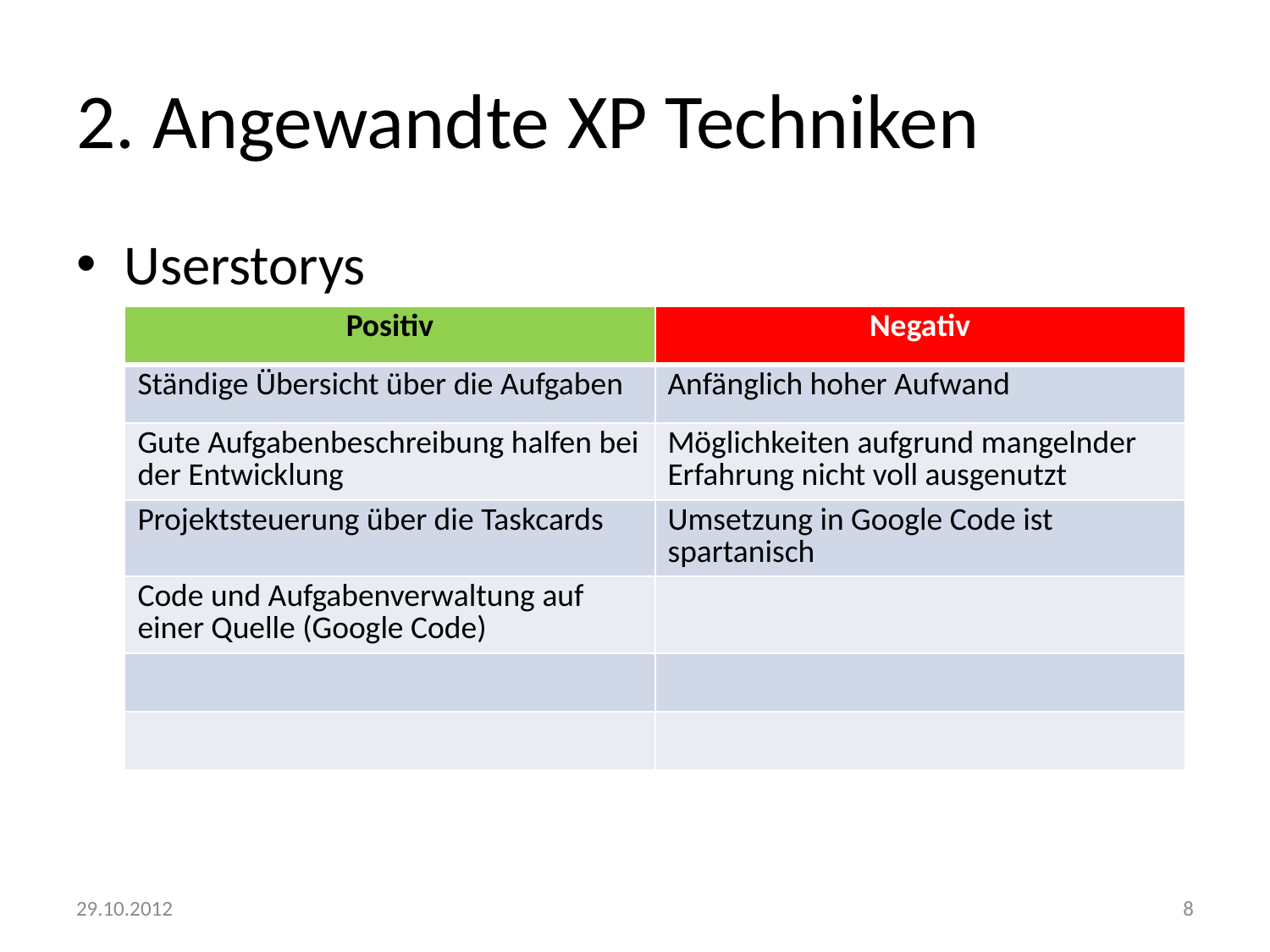

# 2. Angewandte XP Techniken
Userstorys
| Positiv | Negativ |
| --- | --- |
| Ständige Übersicht über die Aufgaben | Anfänglich hoher Aufwand |
| Gute Aufgabenbeschreibung halfen bei der Entwicklung | Möglichkeiten aufgrund mangelnder Erfahrung nicht voll ausgenutzt |
| Projektsteuerung über die Taskcards | Umsetzung in Google Code ist spartanisch |
| Code und Aufgabenverwaltung auf einer Quelle (Google Code) |  |
|  |  |
|  |  |
29.10.2012
8